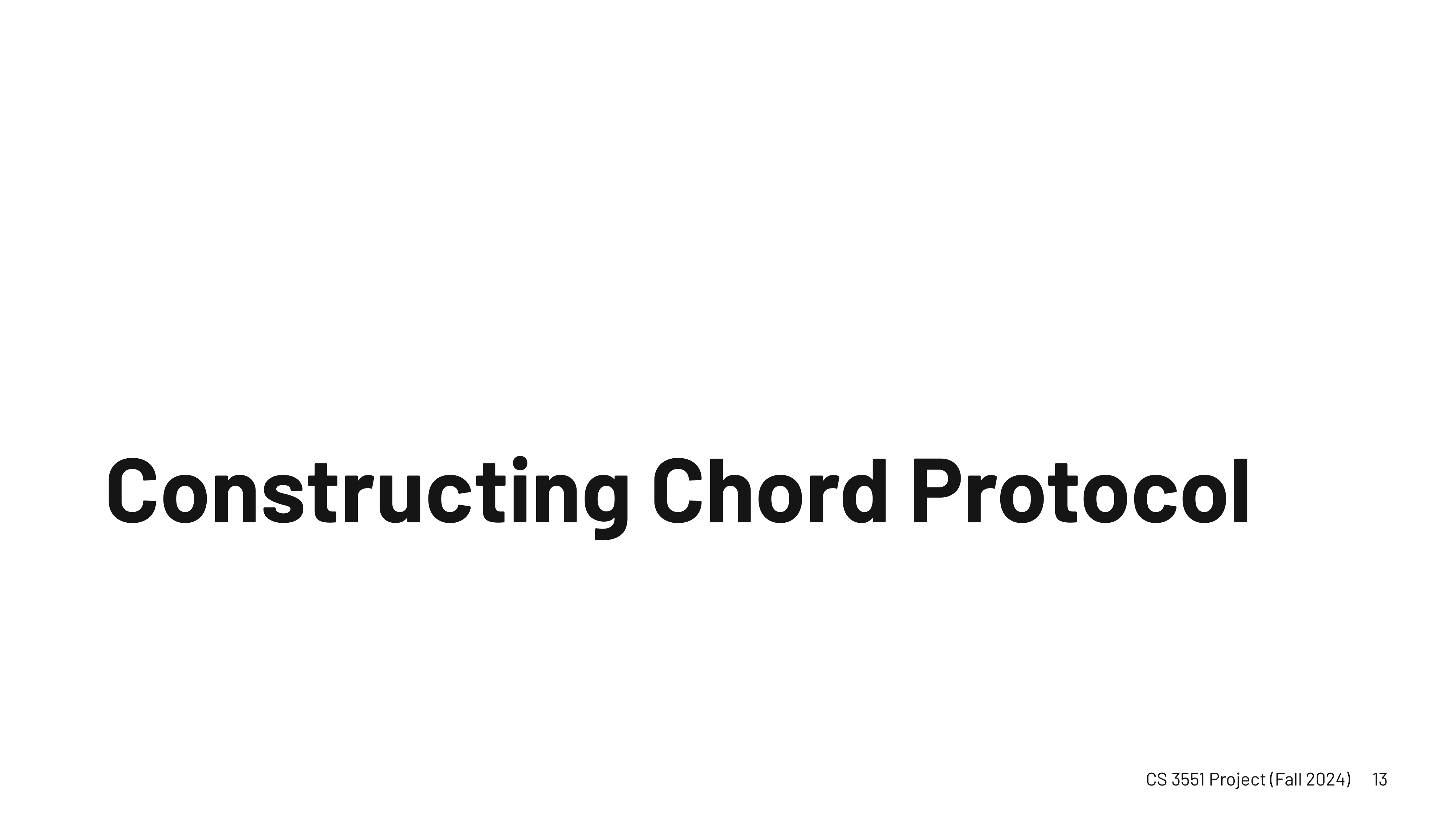

# Constructing Chord Protocol
CS 3551 Project (Fall 2024)
13